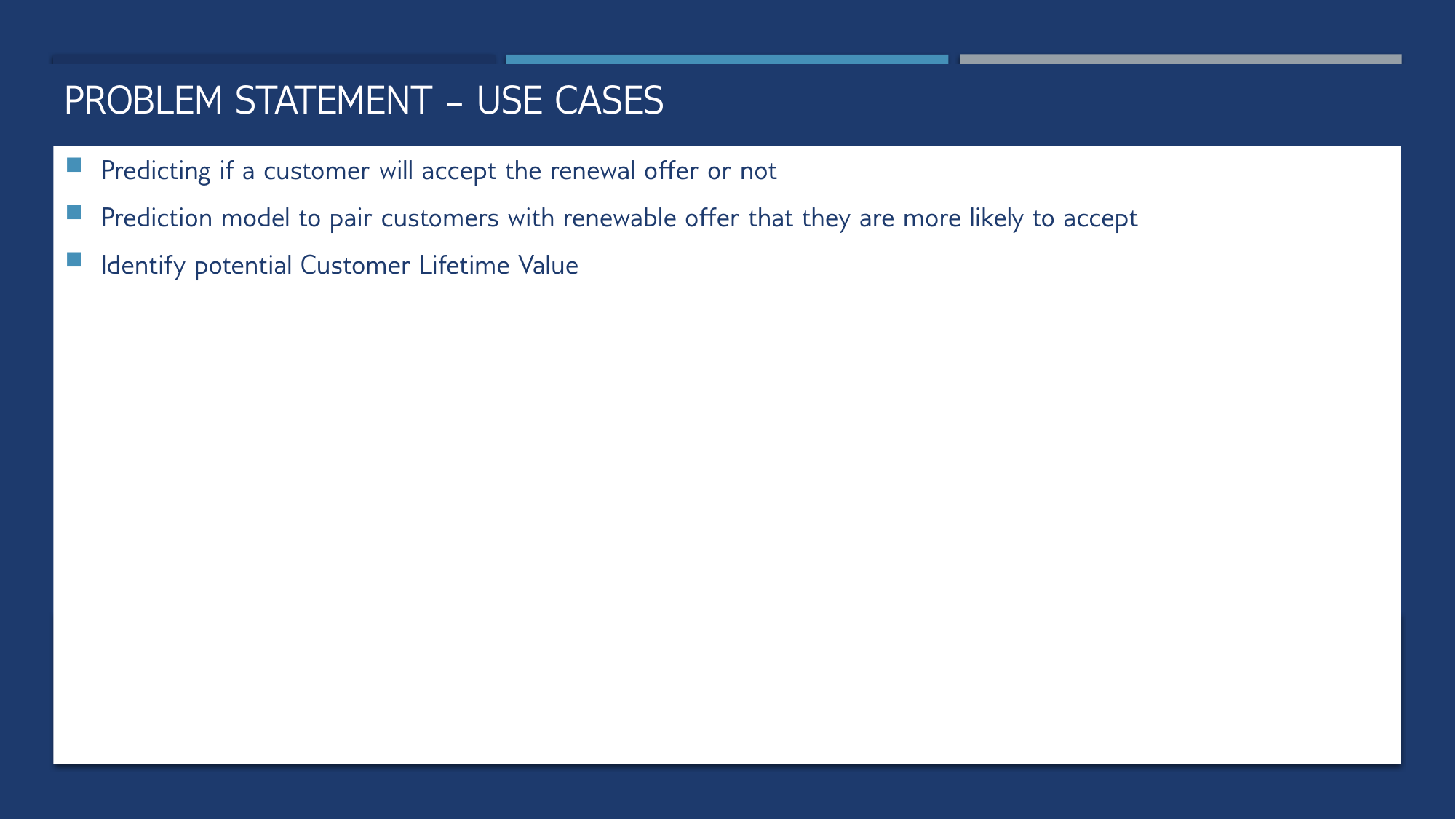

# Problem Statement – Use Cases
Predicting if a customer will accept the renewal offer or not
Prediction model to pair customers with renewable offer that they are more likely to accept
Identify potential Customer Lifetime Value